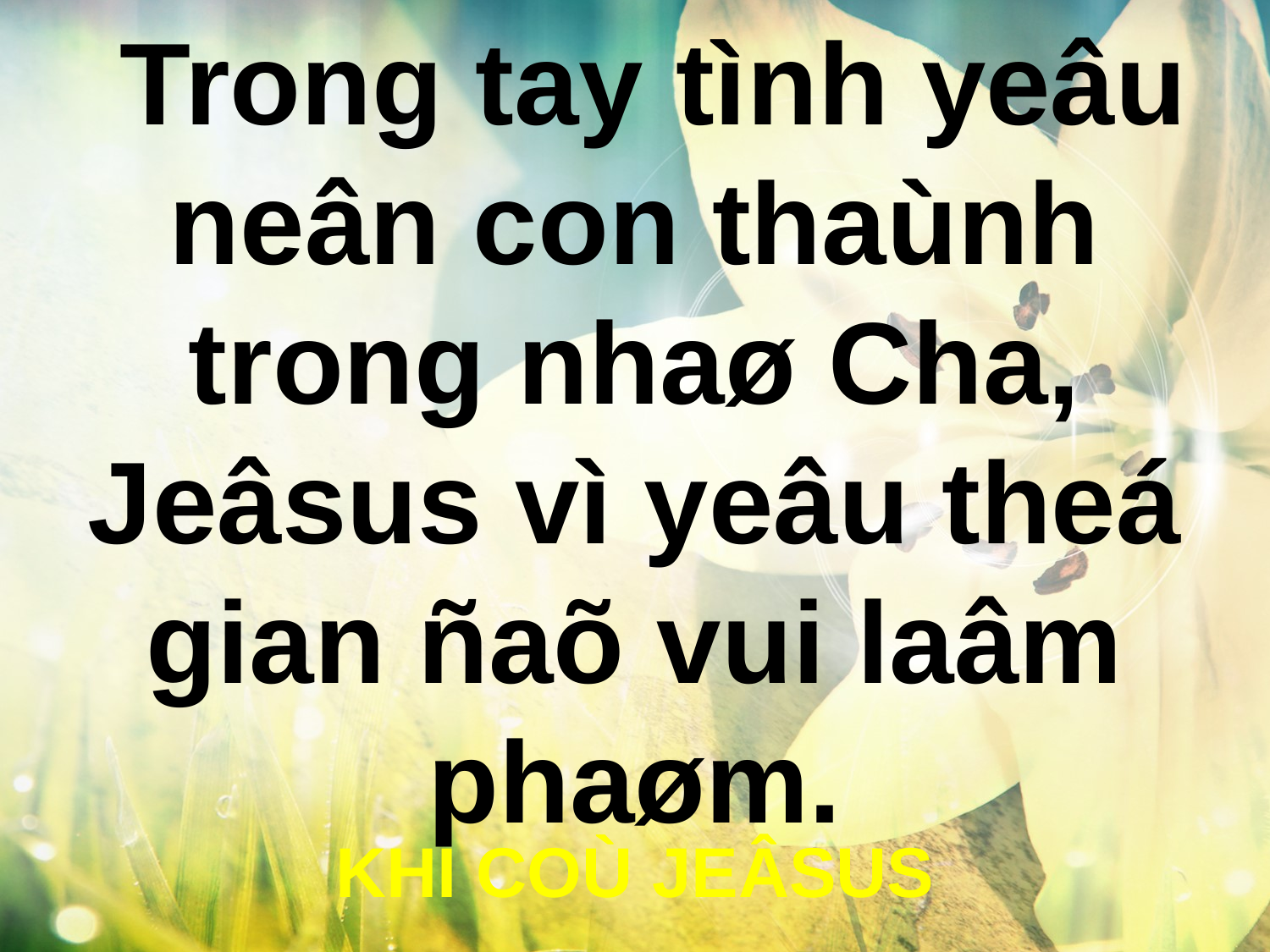

Trong tay tình yeâu neân con thaùnh trong nhaø Cha, Jeâsus vì yeâu theá gian ñaõ vui laâm phaøm.
KHI COÙ JEÂSUS